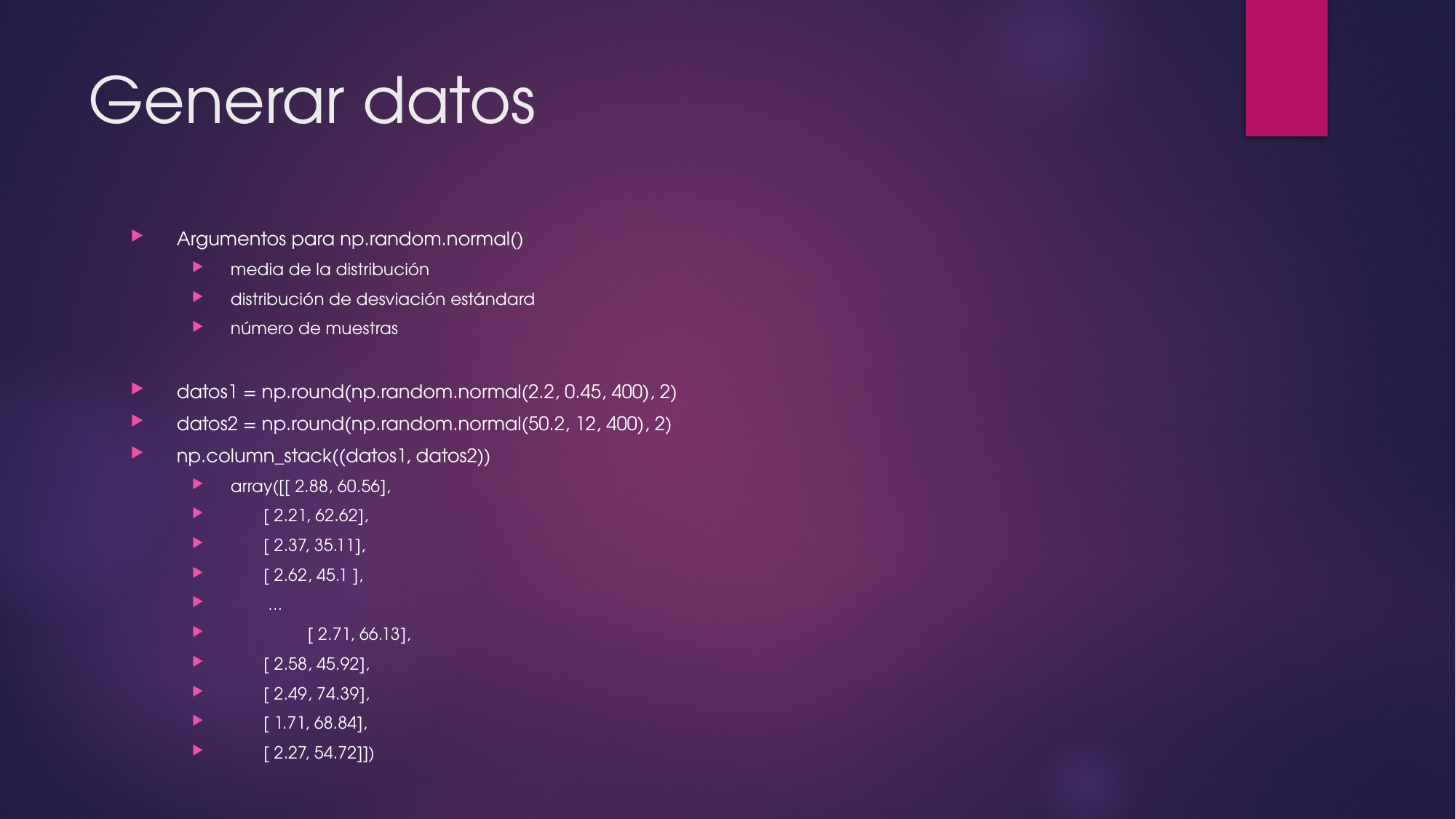

# Generar datos
Argumentos para np.random.normal()
media de la distribución
distribución de desviación estándard
número de muestras

datos1 = np.round(np.random.normal(2.2, 0.45, 400), 2)
datos2 = np.round(np.random.normal(50.2, 12, 400), 2)
np.column_stack((datos1, datos2))
array([[ 2.88, 60.56],
       [ 2.21, 62.62],
       [ 2.37, 35.11],
       [ 2.62, 45.1 ],
        …
 	  [ 2.71, 66.13],
       [ 2.58, 45.92],
       [ 2.49, 74.39],
       [ 1.71, 68.84],
       [ 2.27, 54.72]])